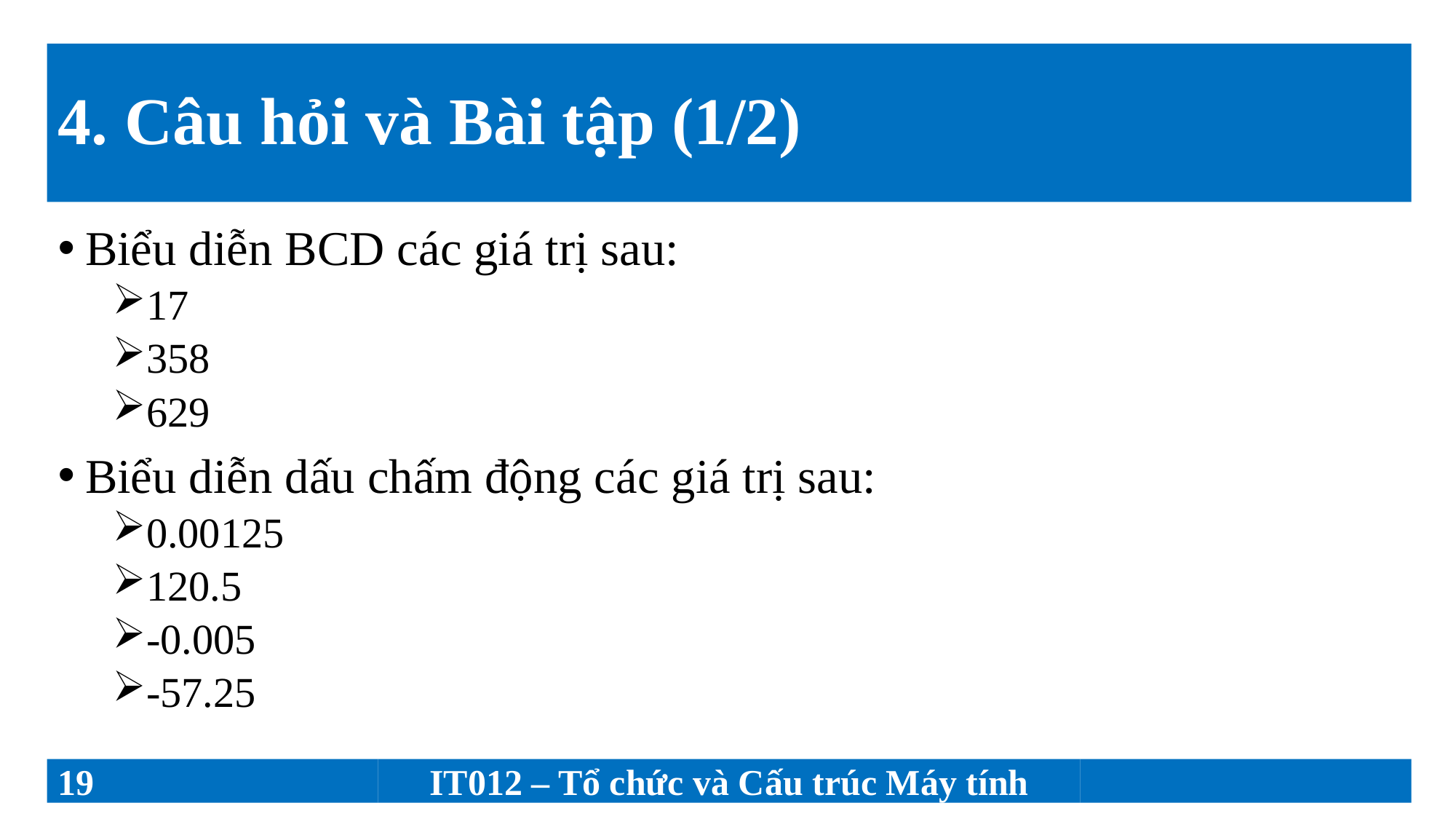

# 4. Câu hỏi và Bài tập (1/2)
Biểu diễn BCD các giá trị sau:
17
358
629
Biểu diễn dấu chấm động các giá trị sau:
0.00125
120.5
-0.005
-57.25
19